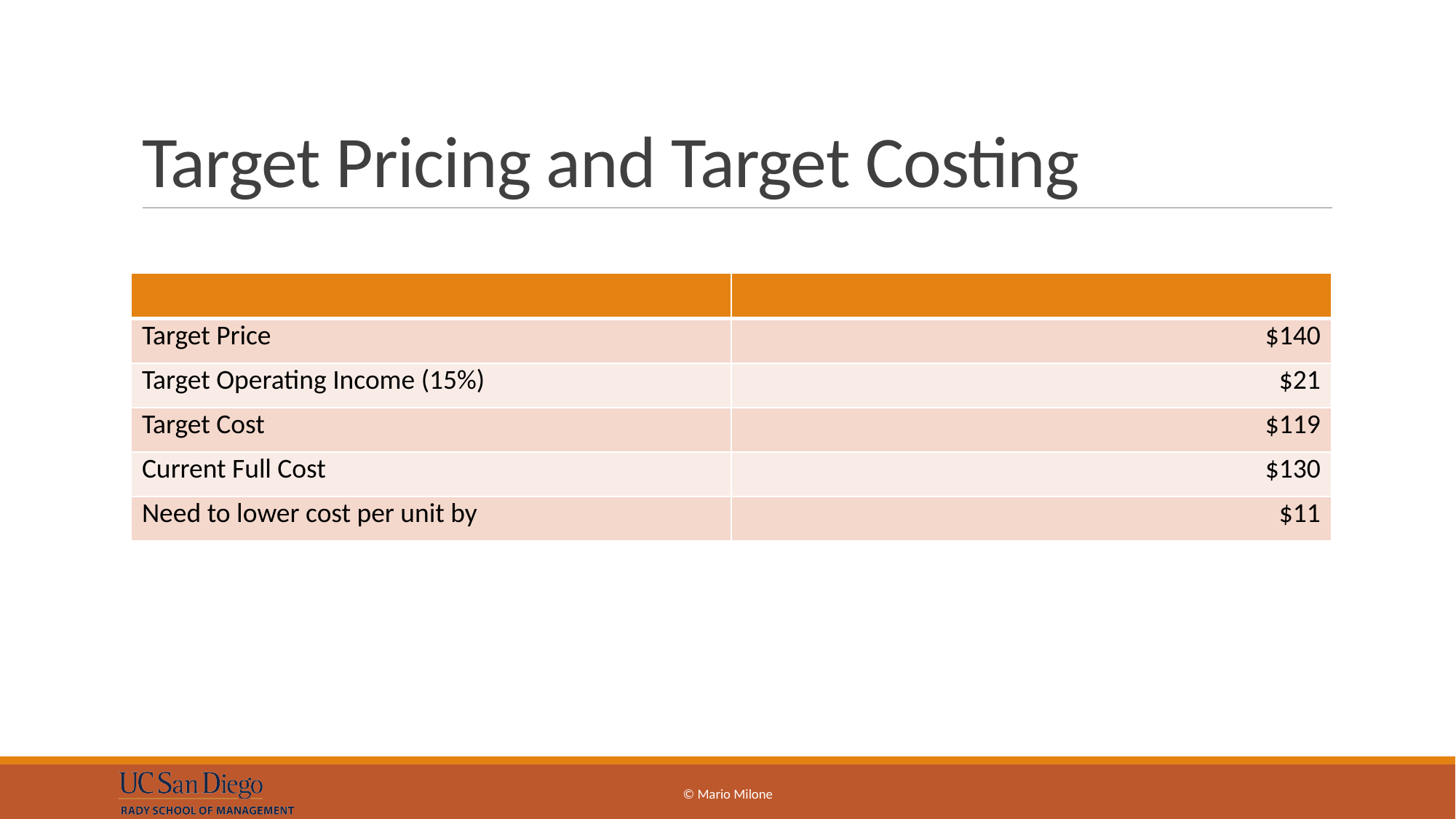

# Target Pricing and Target Costing
|  |  |
| --- | --- |
| Target Price | $140 |
| Target Operating Income (15%) | $21 |
| Target Cost | $119 |
| Current Full Cost | $130 |
| Need to lower cost per unit by | $11 |
© Mario Milone
12